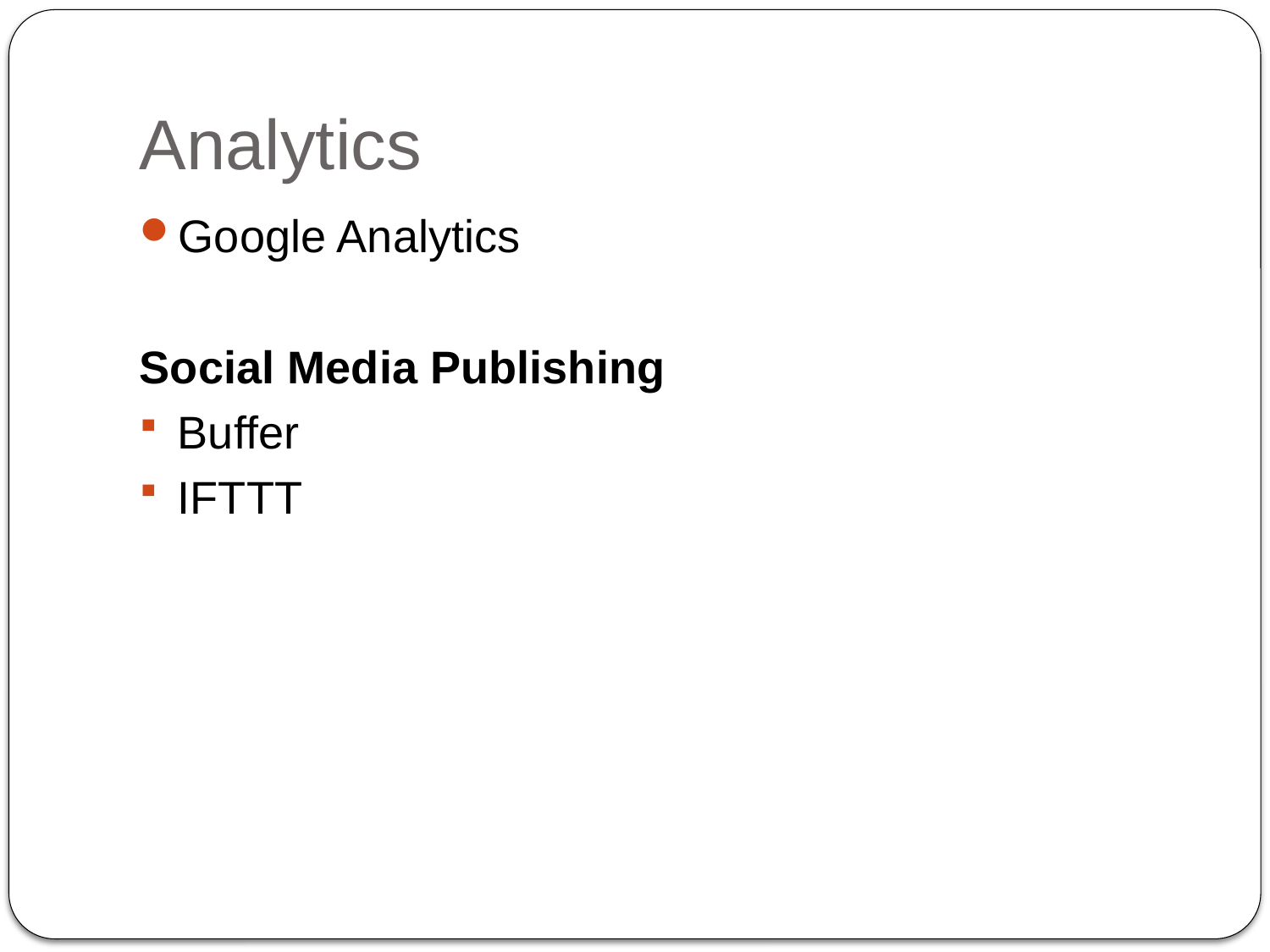

# Analytics
Google Analytics

Social Media Publishing
Buffer
IFTTT